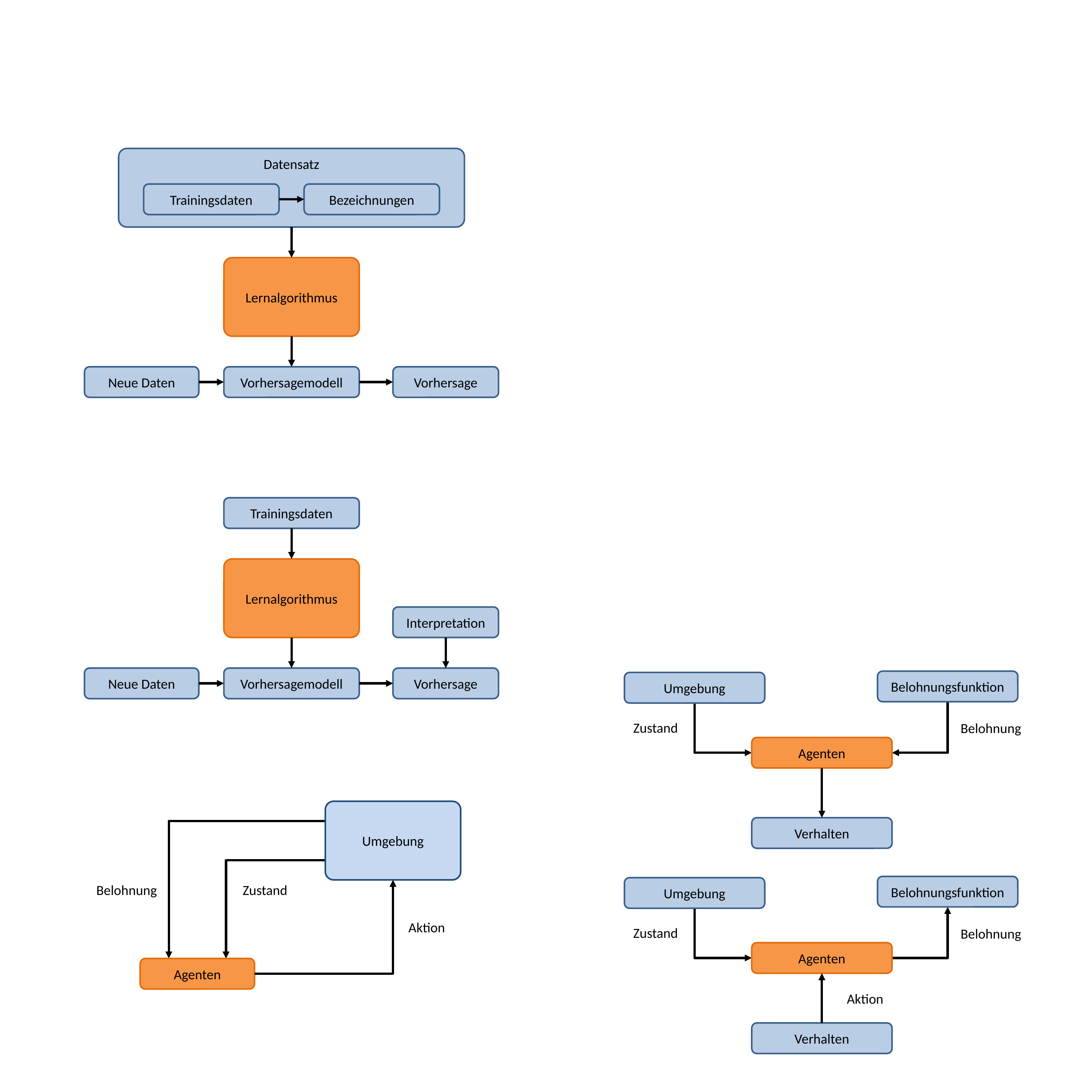

Datensatz
Trainingsdaten
Bezeichnungen
Lernalgorithmus
Neue Daten
Vorhersagemodell
Vorhersage
Trainingsdaten
Lernalgorithmus
Interpretation
Neue Daten
Vorhersagemodell
Vorhersage
Belohnungsfunktion
Umgebung
Zustand
Belohnung
Agenten

Umgebung
Verhalten
Belohnung
Zustand

Belohnungsfunktion
Umgebung
Aktion
Zustand
Belohnung
Agenten
Agenten

Aktion
Verhalten